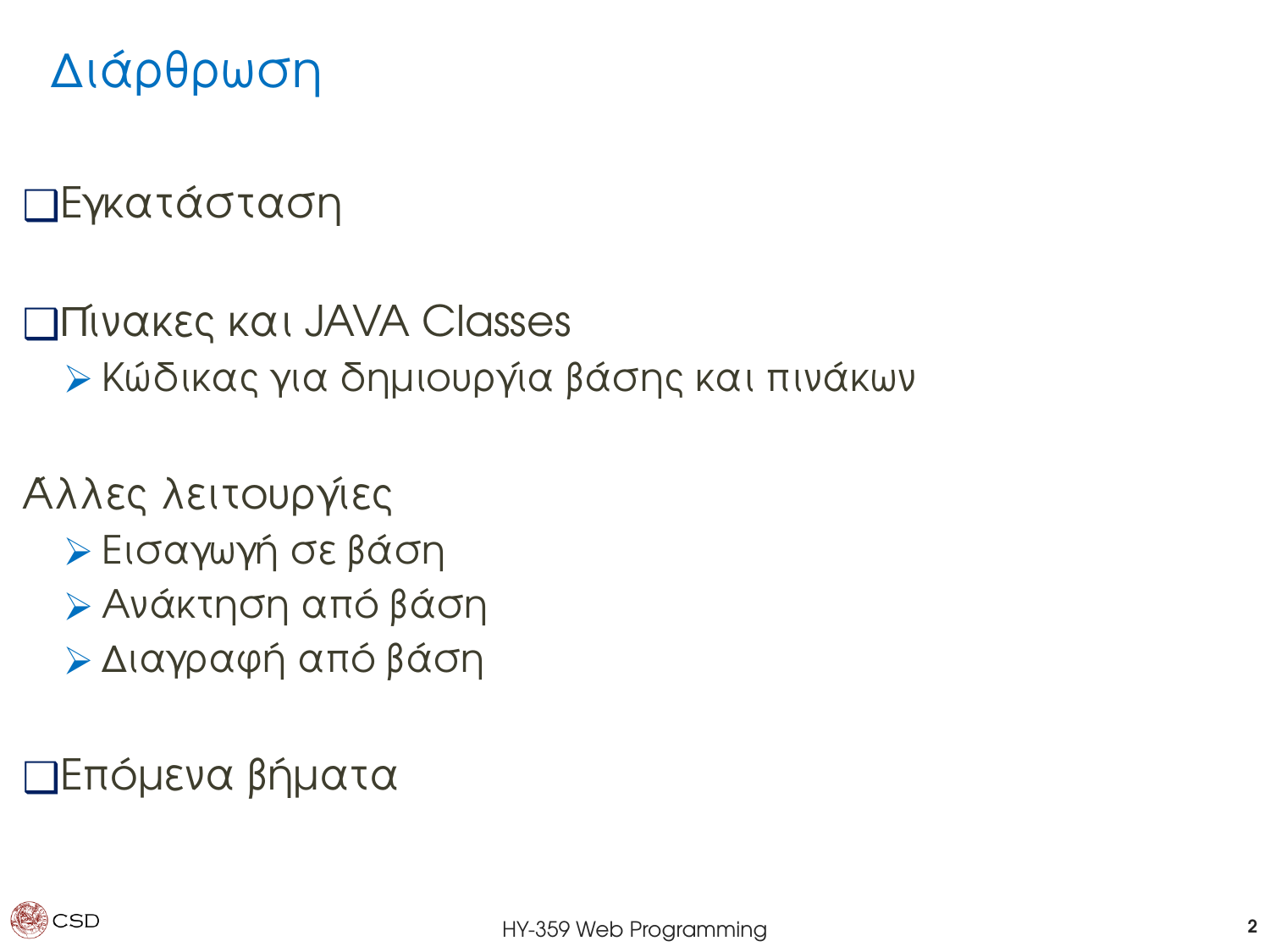

Διάρθρωση

Εγκατάσταση

Πίνακες και JAVA Classes
Κώδικας για δημιουργία βάσης και πινάκων

Άλλες λειτουργίες
Εισαγωγή σε βάση
Ανάκτηση από βάση
Διαγραφή από βάση

Επόμενα βήματα

2